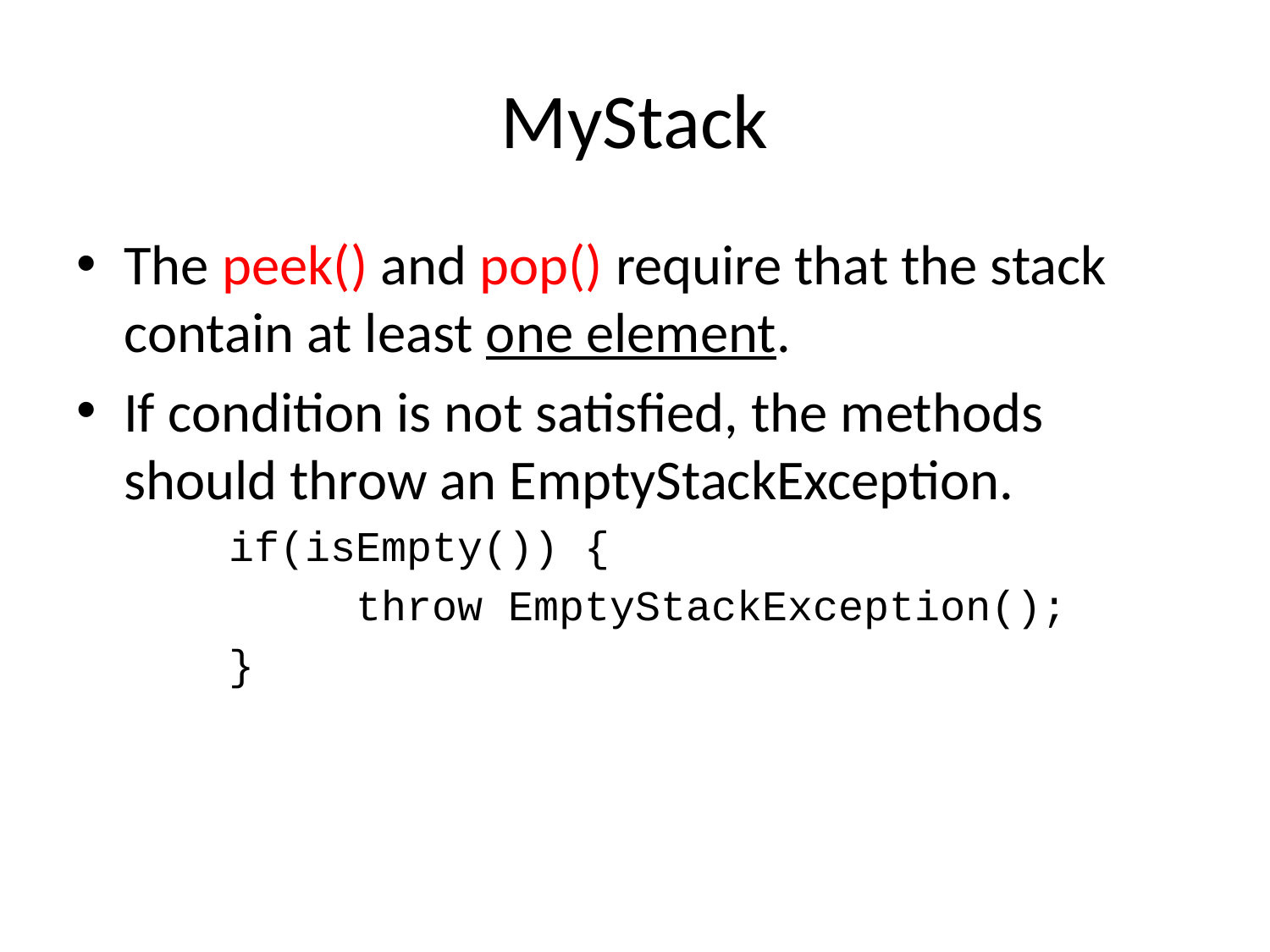

# MyStack
The peek() and pop() require that the stack contain at least one element.
If condition is not satisfied, the methods should throw an EmptyStackException.
      if(isEmpty()) {
           throw EmptyStackException();
      }